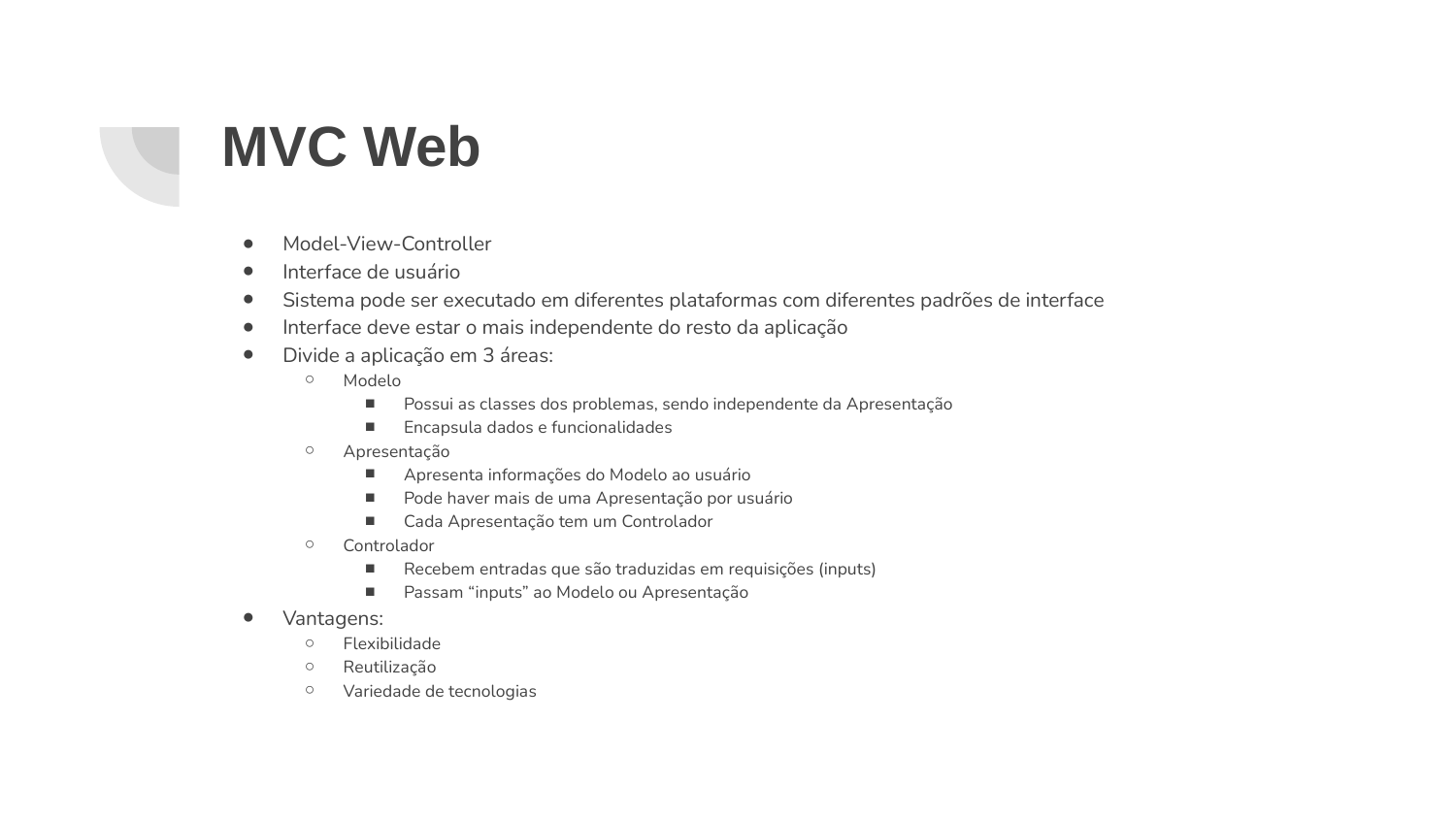

# MVC Web
Model-View-Controller
Interface de usuário
Sistema pode ser executado em diferentes plataformas com diferentes padrões de interface
Interface deve estar o mais independente do resto da aplicação
Divide a aplicação em 3 áreas:
Modelo
Possui as classes dos problemas, sendo independente da Apresentação
Encapsula dados e funcionalidades
Apresentação
Apresenta informações do Modelo ao usuário
Pode haver mais de uma Apresentação por usuário
Cada Apresentação tem um Controlador
Controlador
Recebem entradas que são traduzidas em requisições (inputs)
Passam “inputs” ao Modelo ou Apresentação
Vantagens:
Flexibilidade
Reutilização
Variedade de tecnologias